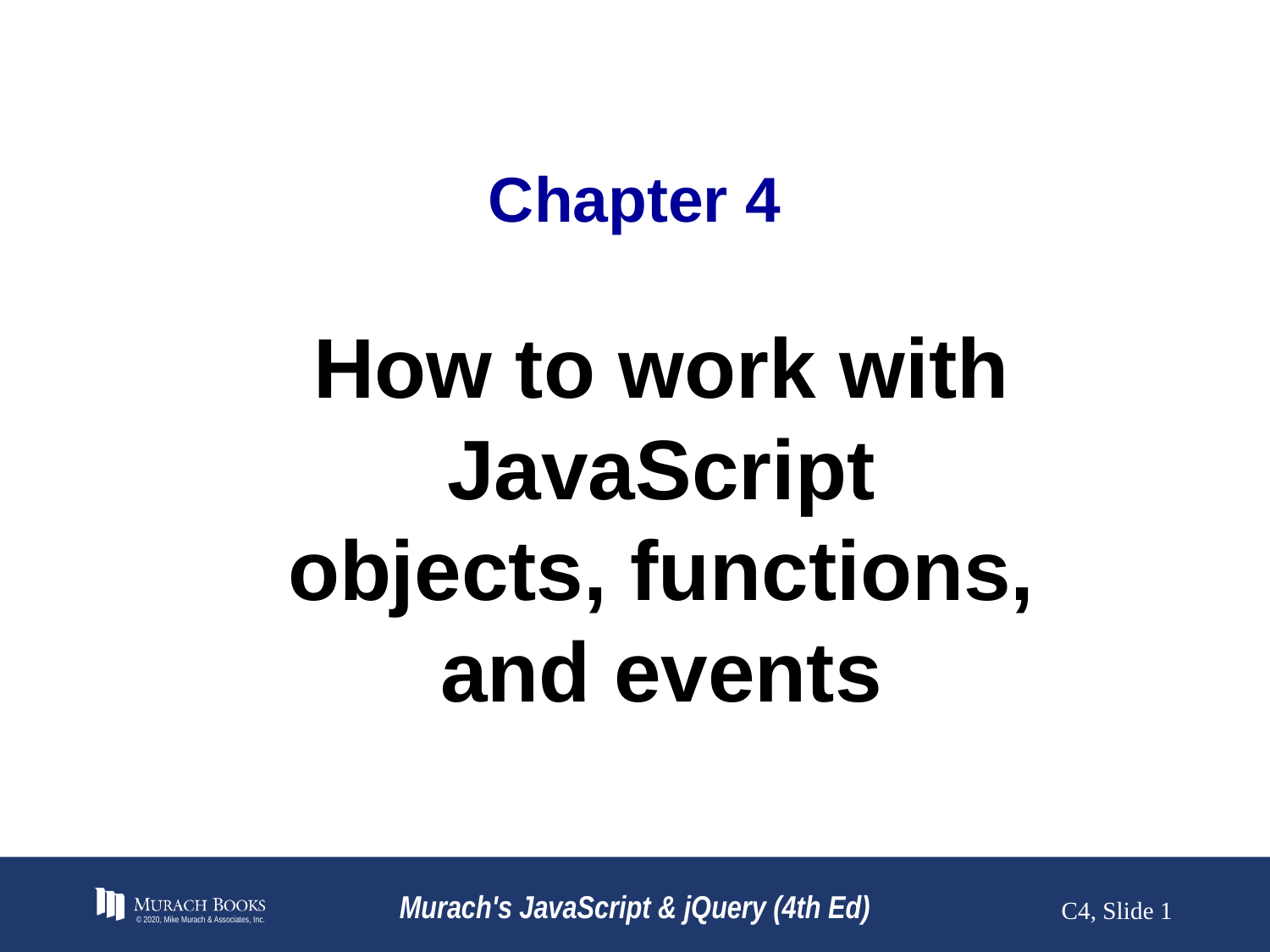

# Chapter 4
How to work with JavaScript objects, functions, and events

© 2020, Mike Murach & Associates, Inc.
Murach's JavaScript & jQuery (4th Ed)

C4, Slide 1